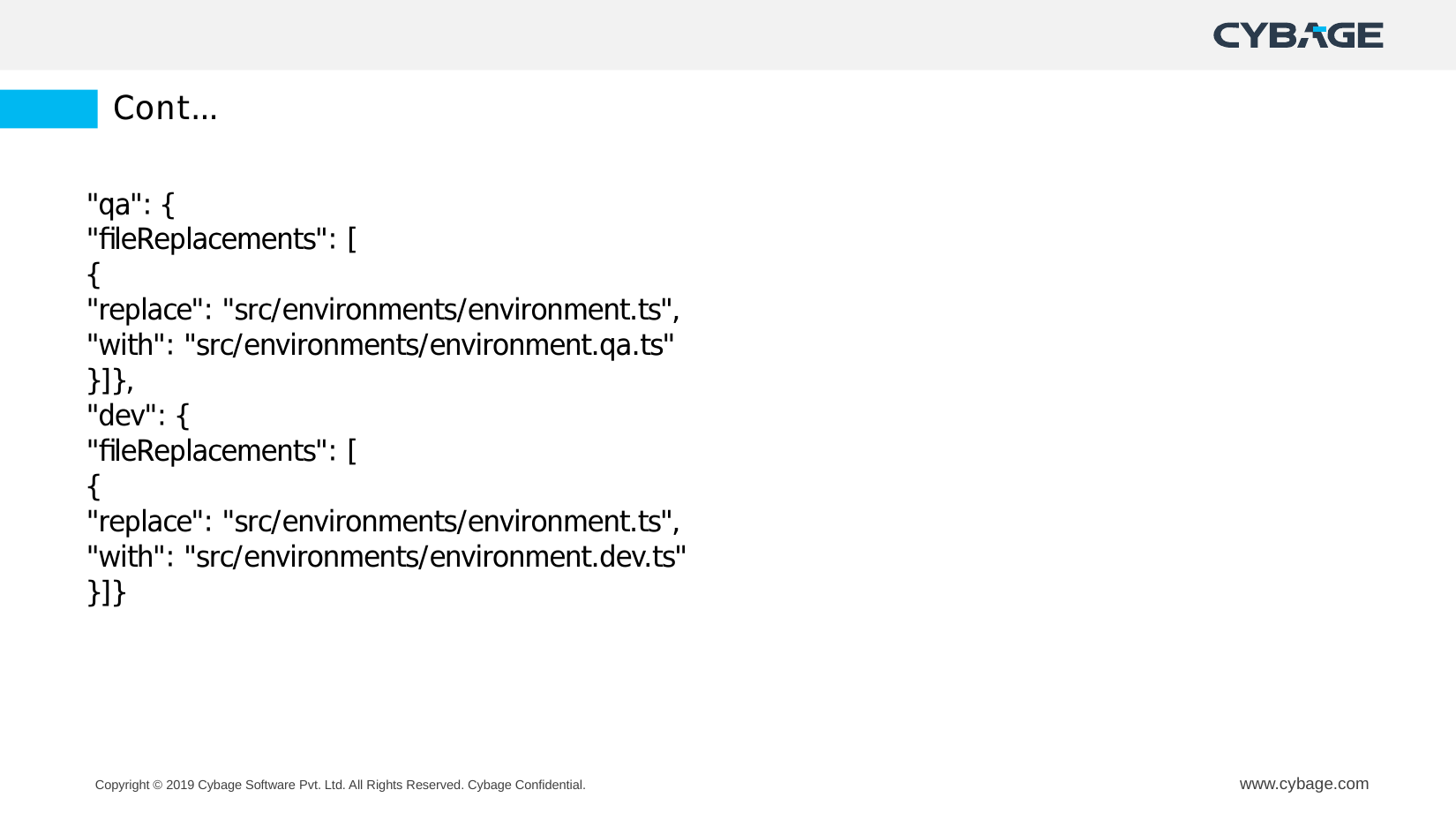

# Cont…
"qa": {
"fileReplacements": [
{
"replace": "src/environments/environment.ts",
"with": "src/environments/environment.qa.ts"
}]},
"dev": {
"fileReplacements": [
{
"replace": "src/environments/environment.ts",
"with": "src/environments/environment.dev.ts"
}]}